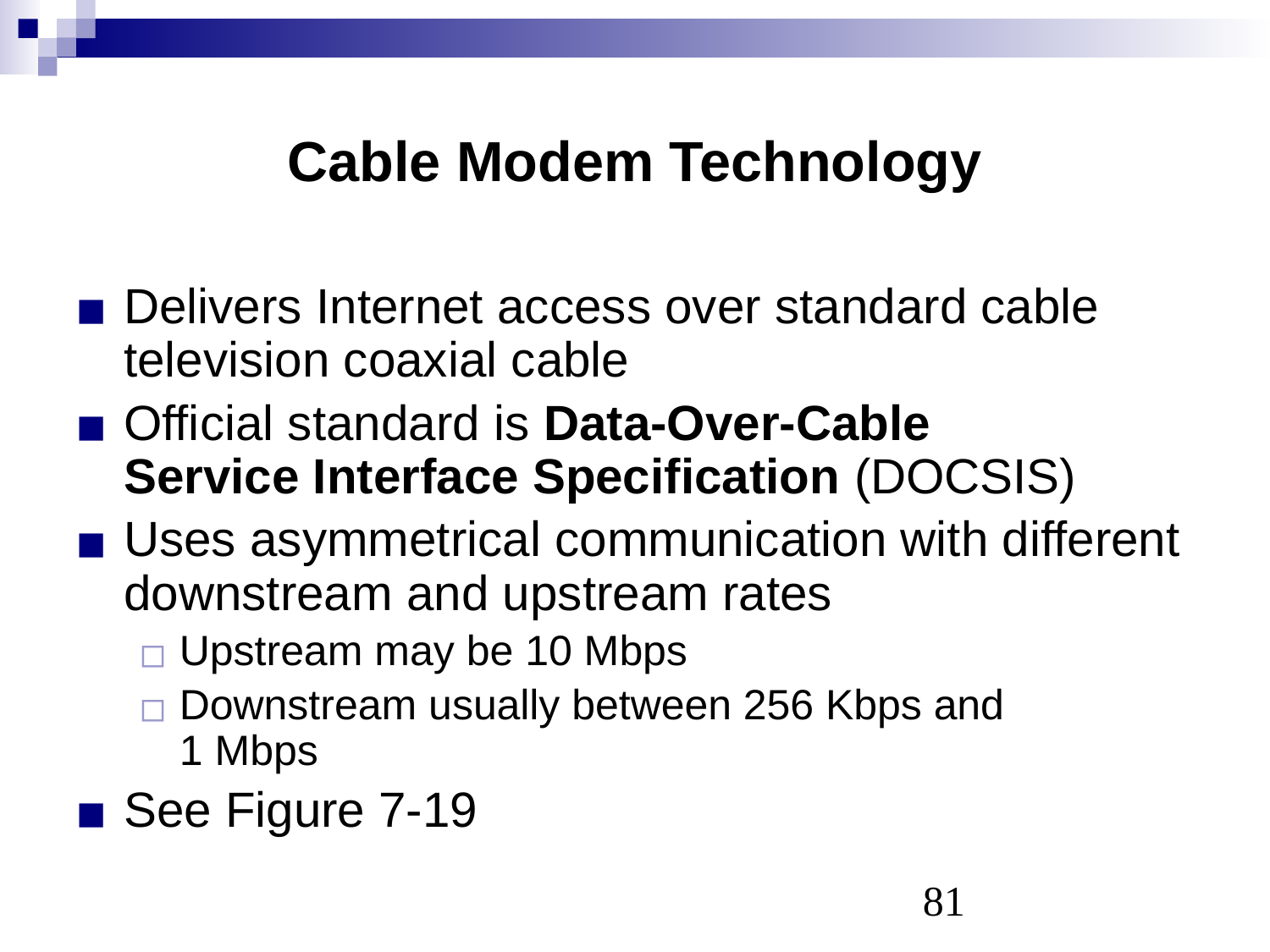

# Cable Modem Technology
Delivers Internet access over standard cable television coaxial cable
Official standard is Data-Over-Cable
Service Interface Specification (DOCSIS)
Uses asymmetrical communication with different downstream and upstream rates
Upstream may be 10 Mbps
Downstream usually between 256 Kbps and
1 Mbps
See Figure 7-19
81